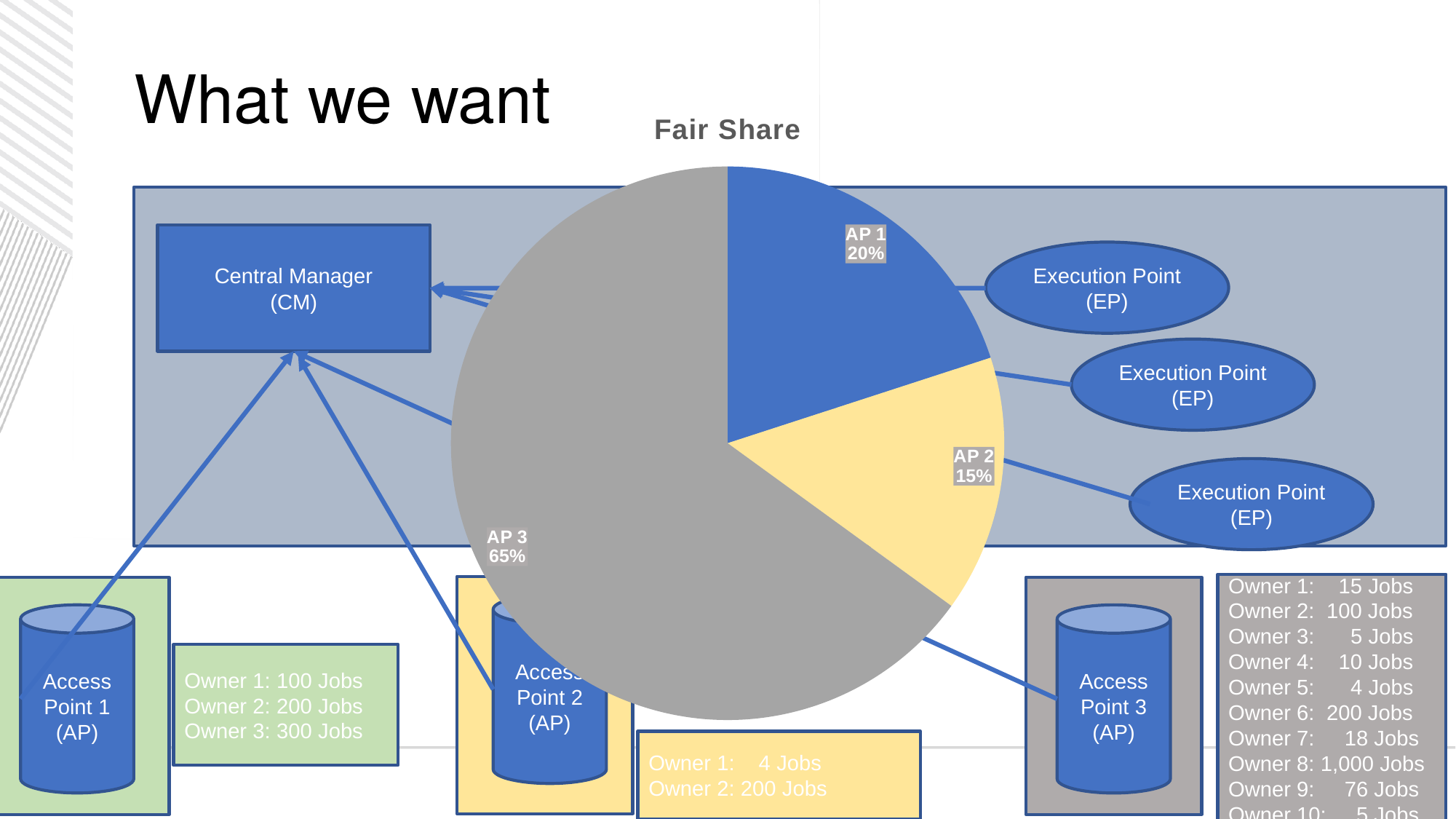

# What we want

### Chart:

| Category | Fair Share | Column1 |
|---|---|---|
| AP 1 | 20.0 | None |
| AP 2 | 15.0 | None |
| AP 3 | 65.0 | None |
Central Manager
(CM)
Execution Point
(EP)
Execution Point
(EP)
Execution Point
(EP)
Owner 1:    15 Jobs
Owner 2:  100 Jobs
Owner 3:      5 Jobs
Owner 4:    10 Jobs
Owner 5:      4 Jobs
Owner 6:  200 Jobs
Owner 7:     18 Jobs
Owner 8: 1,000 Jobs
Owner 9:     76 Jobs
Owner 10:     5 Jobs

Access
Point 2
(AP)
Access
Point 1
(AP)
Access
Point 3
(AP)
Owner 1: 100 Jobs
Owner 2: 200 Jobs
Owner 3: 300 Jobs
Owner 1:    4 Jobs
Owner 2: 200 Jobs